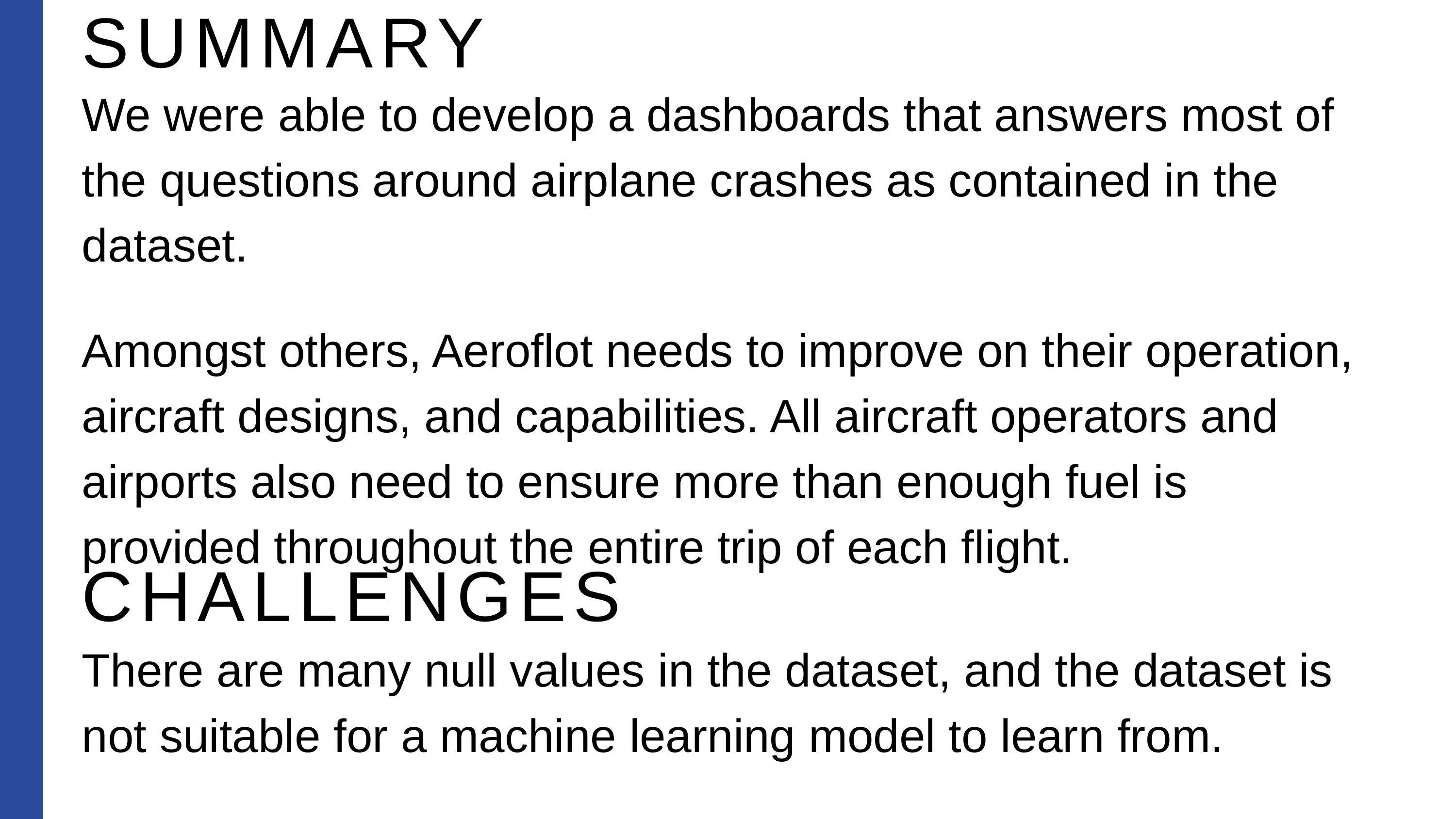

SUMMARY
We were able to develop a dashboards that answers most of the questions around airplane crashes as contained in the dataset.

Amongst others, Aeroflot needs to improve on their operation, aircraft designs, and capabilities. All aircraft operators and airports also need to ensure more than enough fuel is provided throughout the entire trip of each flight.
CHALLENGES
There are many null values in the dataset, and the dataset is not suitable for a machine learning model to learn from.